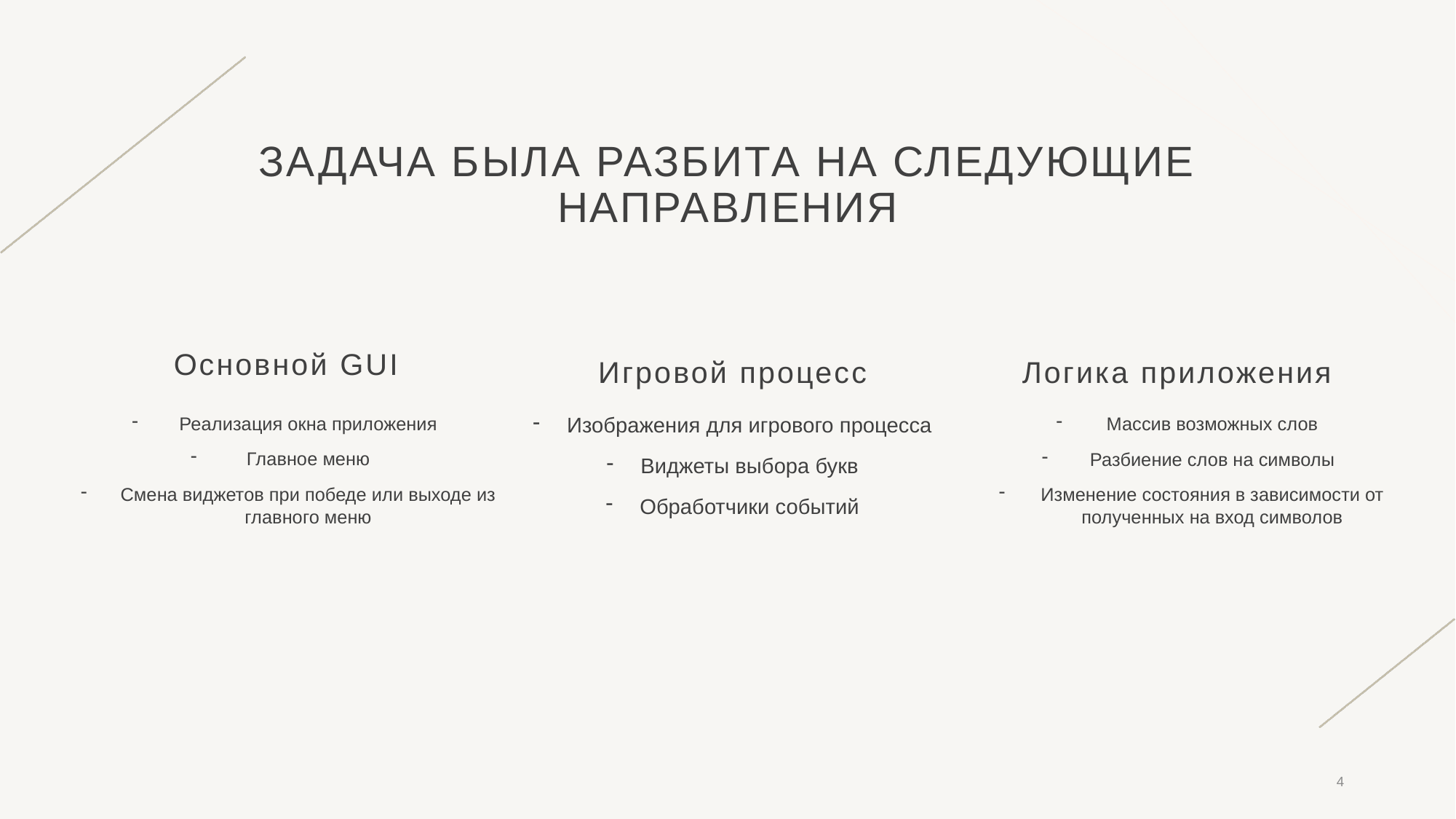

# Задача была разбита на следующие направления
Основной GUI
Игровой процесс
Логика приложения
Изображения для игрового процесса
Виджеты выбора букв
Обработчики событий
Реализация окна приложения
Главное меню
Смена виджетов при победе или выходе из главного меню

Массив возможных слов
Разбиение слов на символы
Изменение состояния в зависимости от полученных на вход символов
4